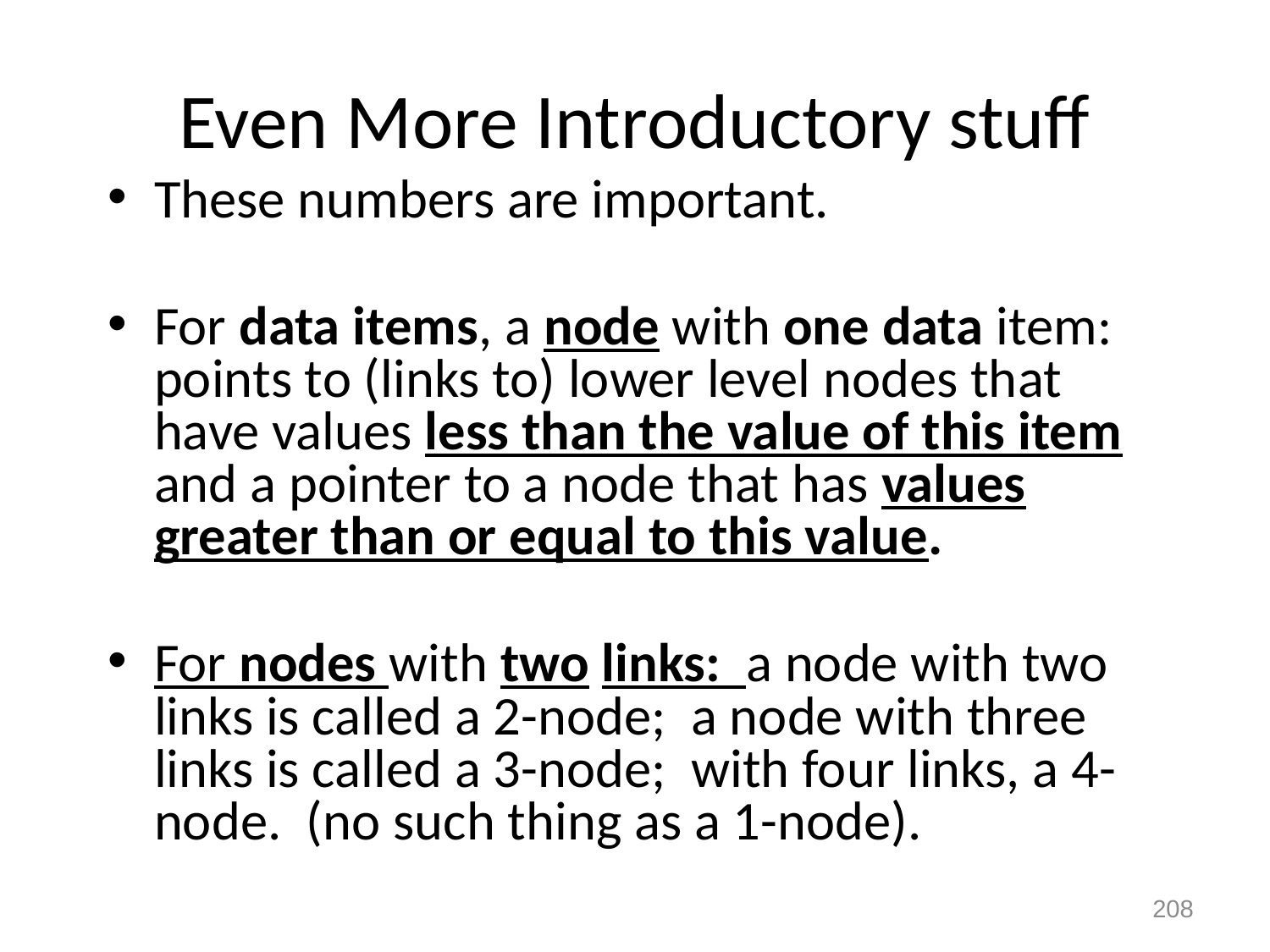

# Even More Introductory stuff
These numbers are important.

For data items, a node with one data item: points to (links to) lower level nodes that have values less than the value of this item and a pointer to a node that has values greater than or equal to this value.

For nodes with two links:  a node with two links is called a 2-node;  a node with three links is called a 3-node;  with four links, a 4-node.  (no such thing as a 1-node).

208